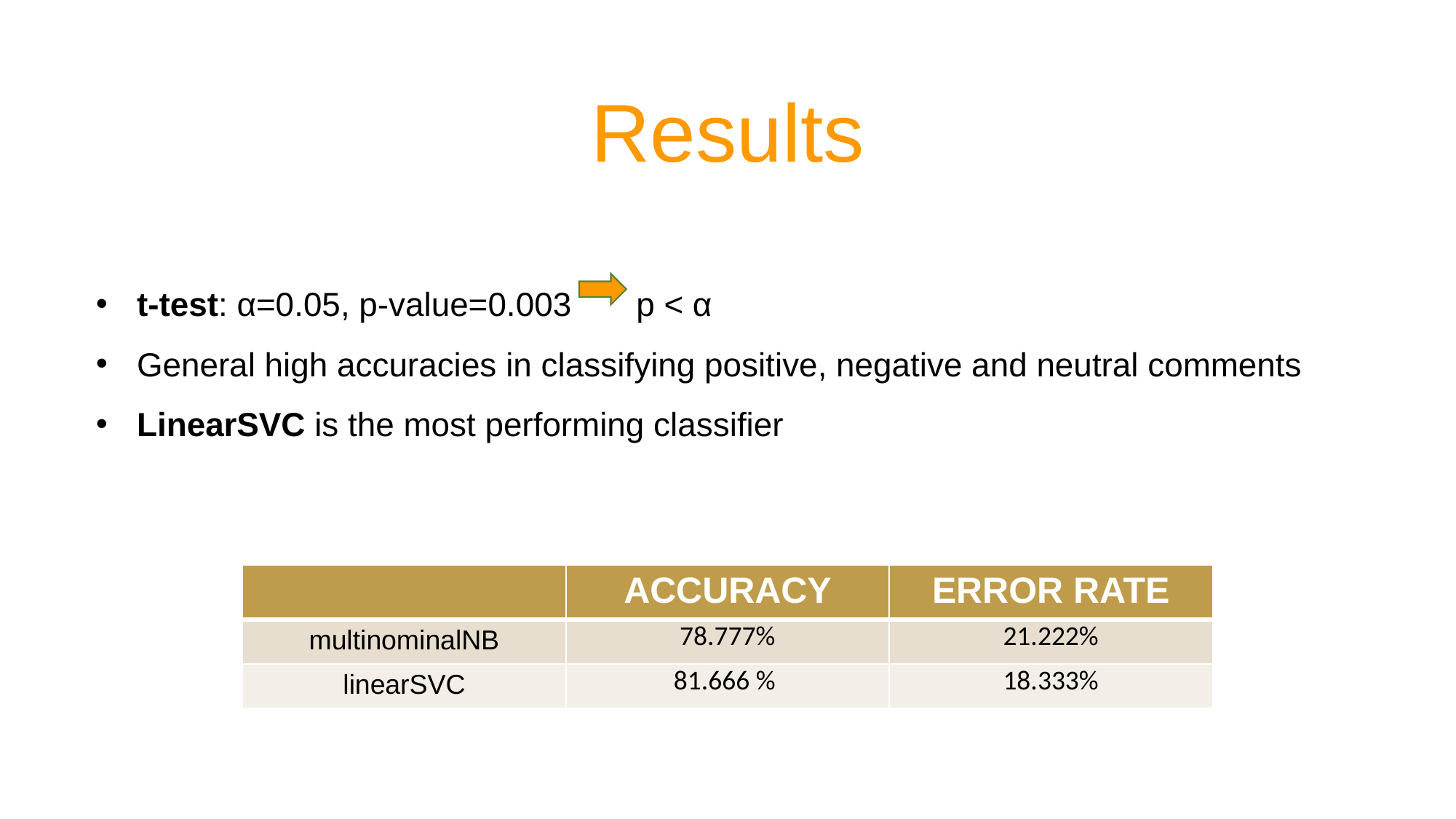

Results
t-test: α=0.05, p-value=0.003       p < α
General high accuracies in classifying positive, negative and neutral comments
LinearSVC is the most performing classifier

|  | ACCURACY | ERROR RATE |
| --- | --- | --- |
| multinominalNB | 78.777% | 21.222% |
| linearSVC | 81.666 % | 18.333% |